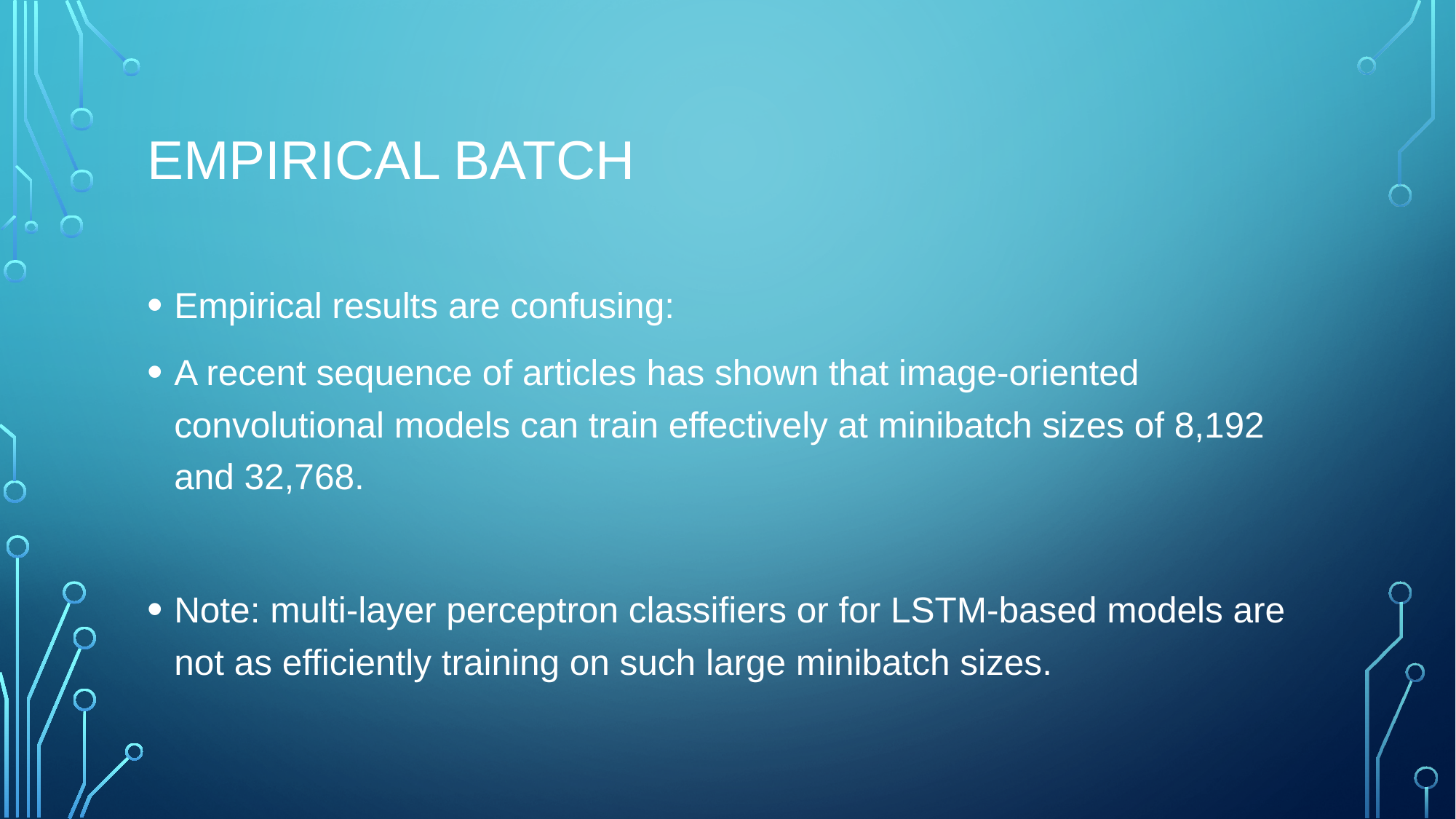

# Empirical batch
Empirical results are confusing:
A recent sequence of articles has shown that image-oriented convolutional models can train effectively at minibatch sizes of 8,192 and 32,768.

Note: multi-layer perceptron classifiers or for LSTM-based models are not as efficiently training on such large minibatch sizes.